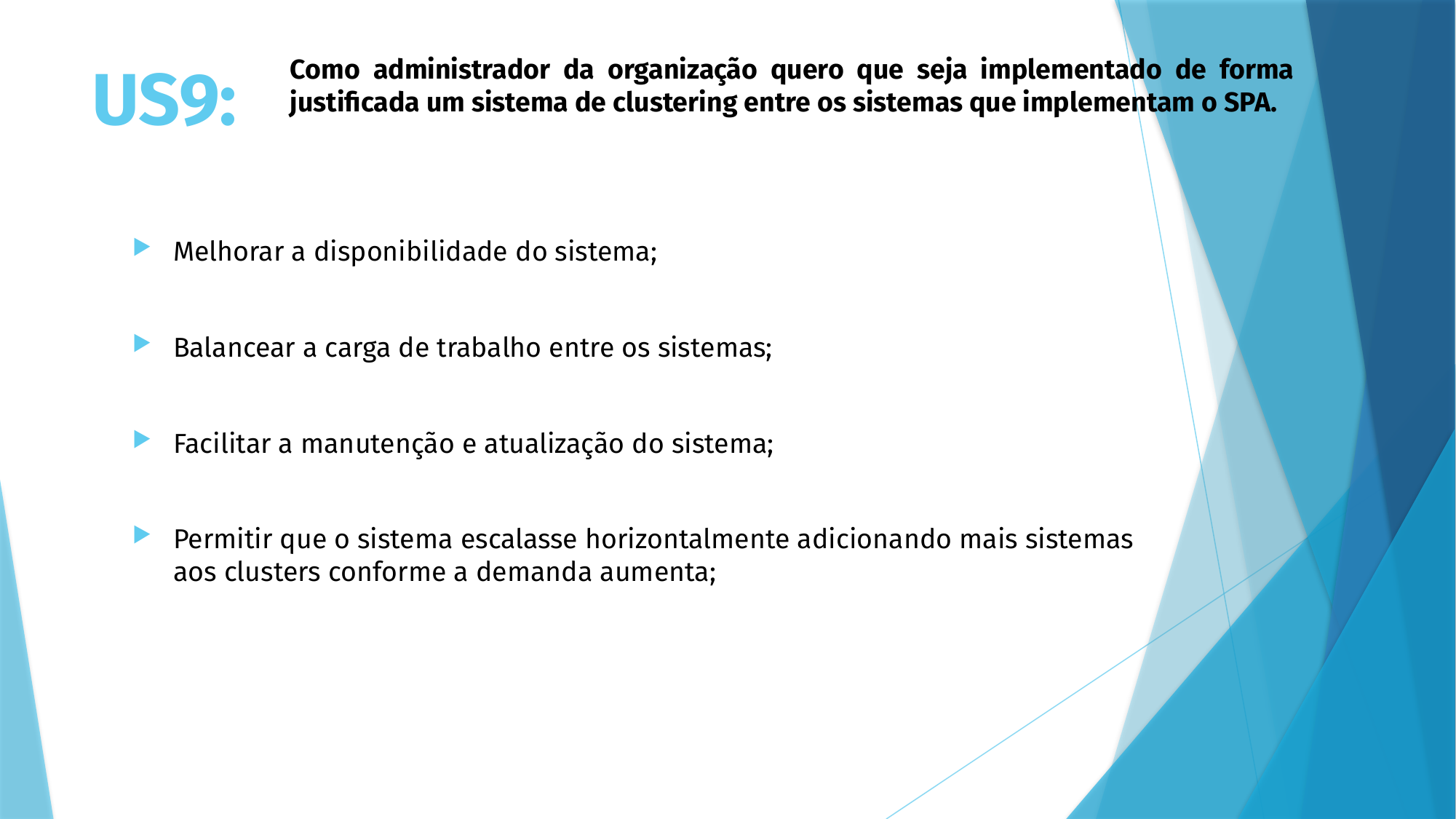

# US9:
Como administrador da organização quero que seja implementado de forma justificada um sistema de clustering entre os sistemas que implementam o SPA.
Melhorar a disponibilidade do sistema;

Balancear a carga de trabalho entre os sistemas;

Facilitar a manutenção e atualização do sistema;

Permitir que o sistema escalasse horizontalmente adicionando mais sistemas aos clusters conforme a demanda aumenta;